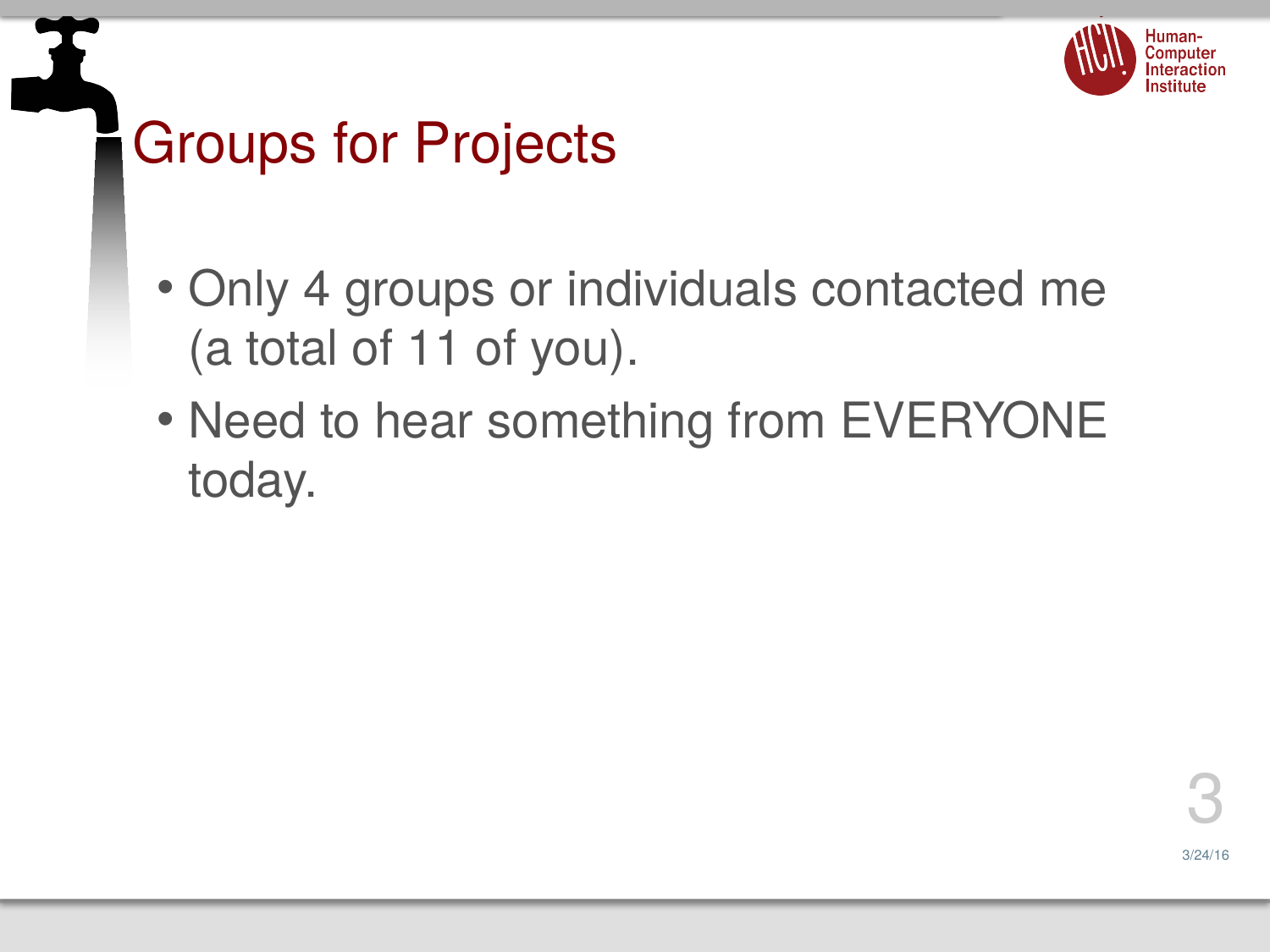

# Groups for Projects
Only 4 groups or individuals contacted me (a total of 11 of you).
Need to hear something from EVERYONE today.

3
3/24/16